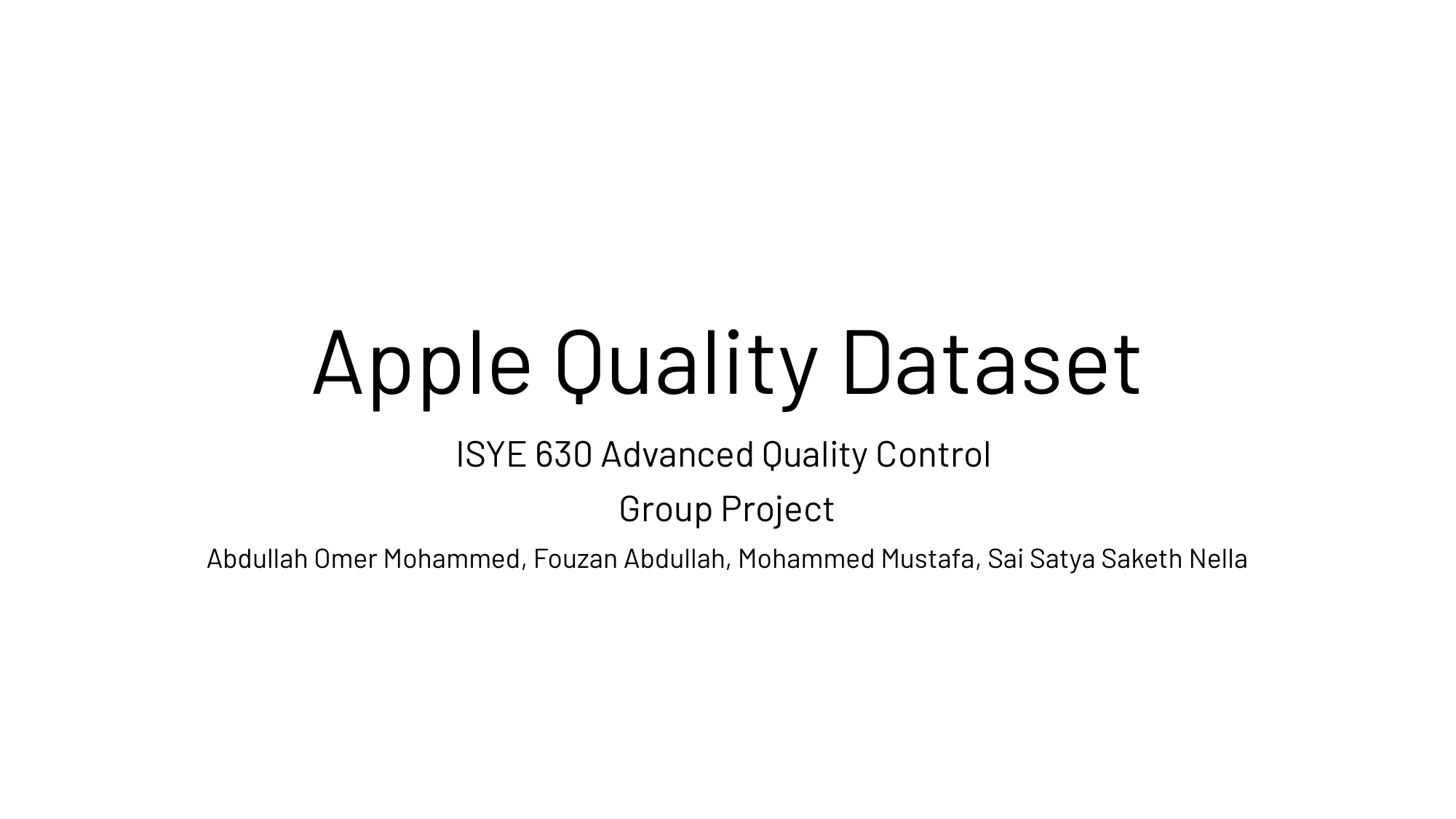

# Apple Quality Dataset
ISYE 630 Advanced Quality Control
Group Project
Abdullah Omer Mohammed, Fouzan Abdullah, Mohammed Mustafa, Sai Satya Saketh Nella